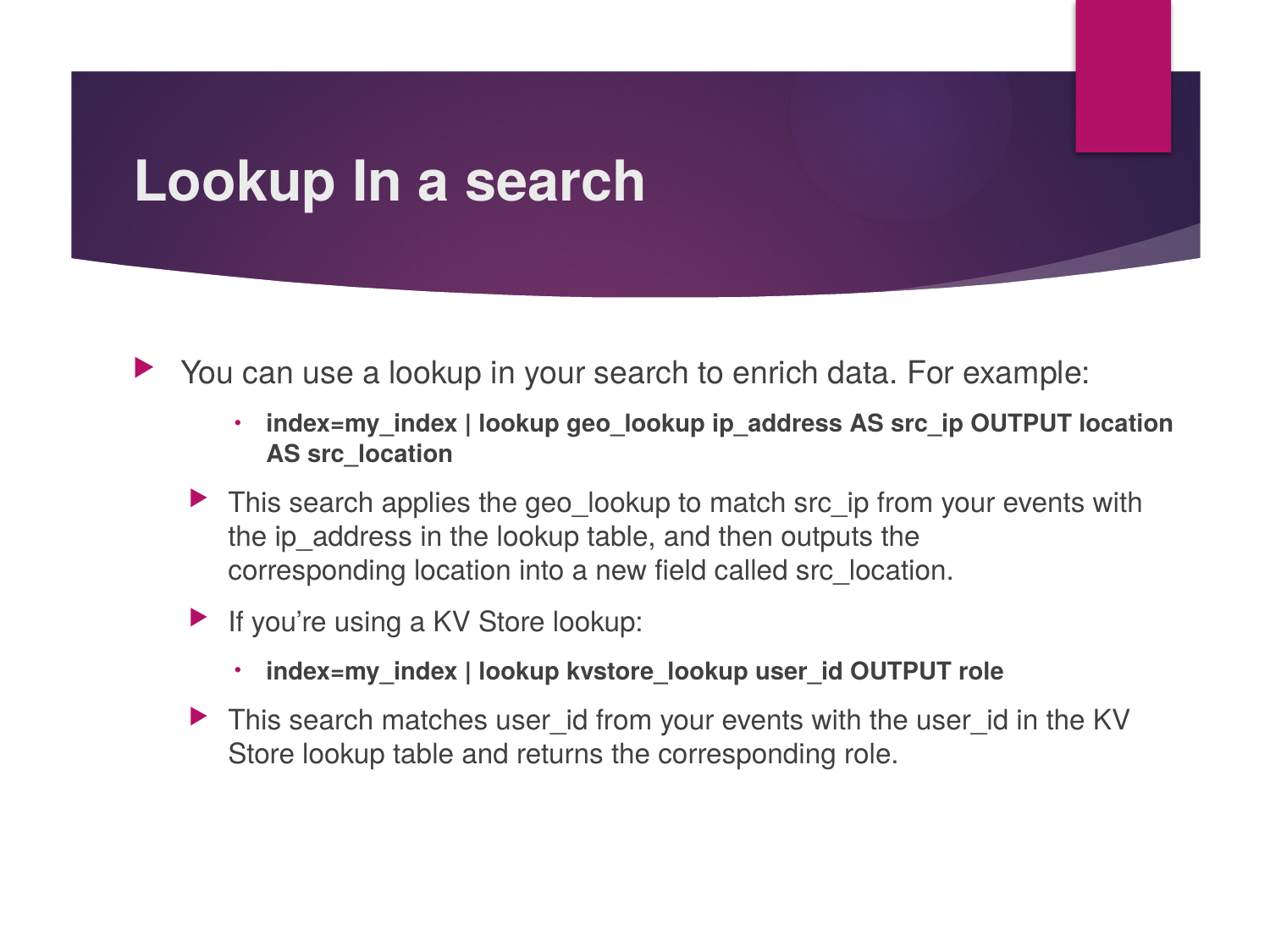

# Lookup In a search
You can use a lookup in your search to enrich data. For example:
index=my_index | lookup geo_lookup ip_address AS src_ip OUTPUT location AS src_location
This search applies the geo_lookup to match src_ip from your events with the ip_address in the lookup table, and then outputs the corresponding location into a new field called src_location.
If you’re using a KV Store lookup:
index=my_index | lookup kvstore_lookup user_id OUTPUT role
This search matches user_id from your events with the user_id in the KV Store lookup table and returns the corresponding role.